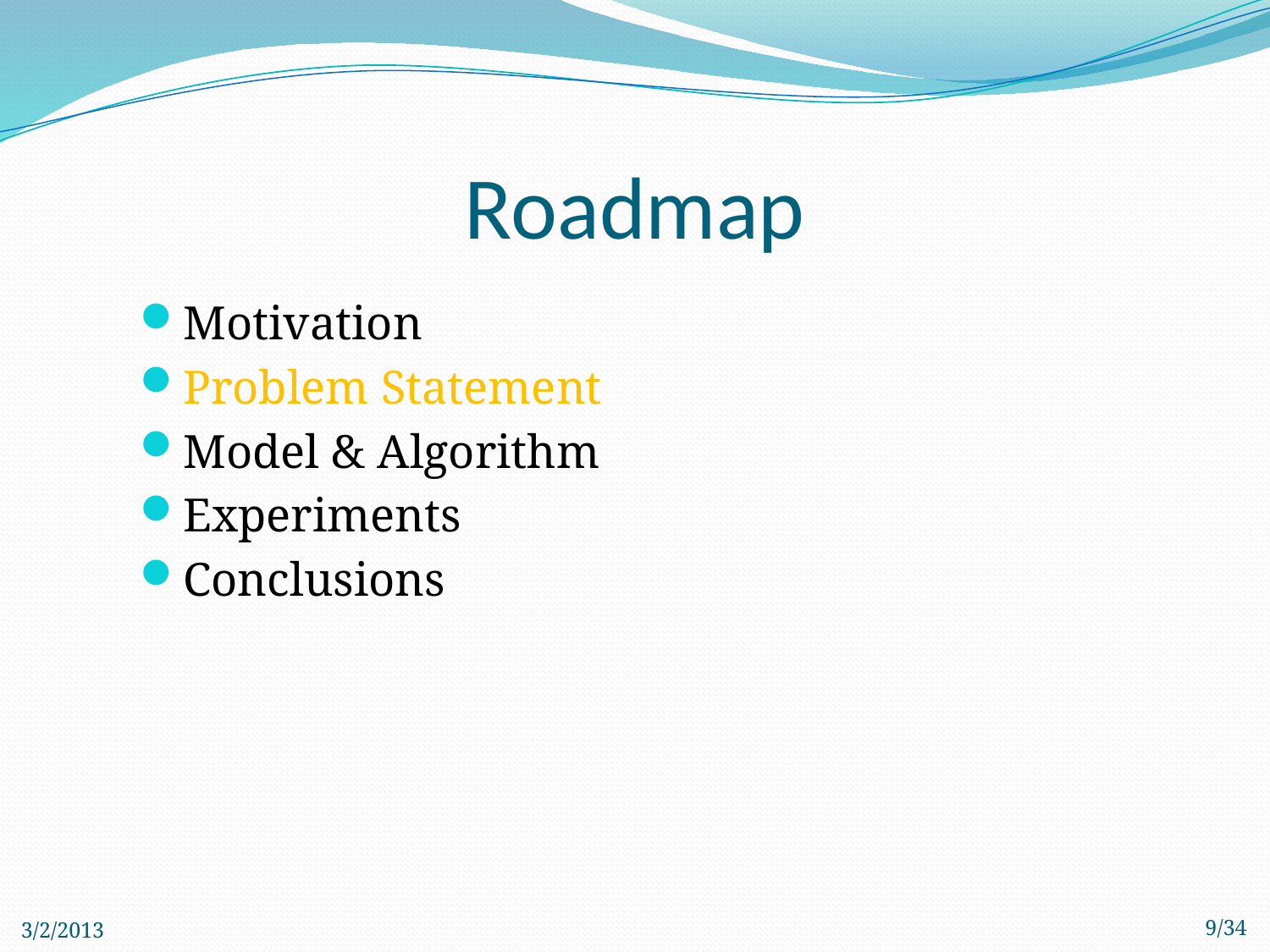

# Roadmap
Motivation
Problem Statement
Model & Algorithm
Experiments
Conclusions
3/2/2013
9/34